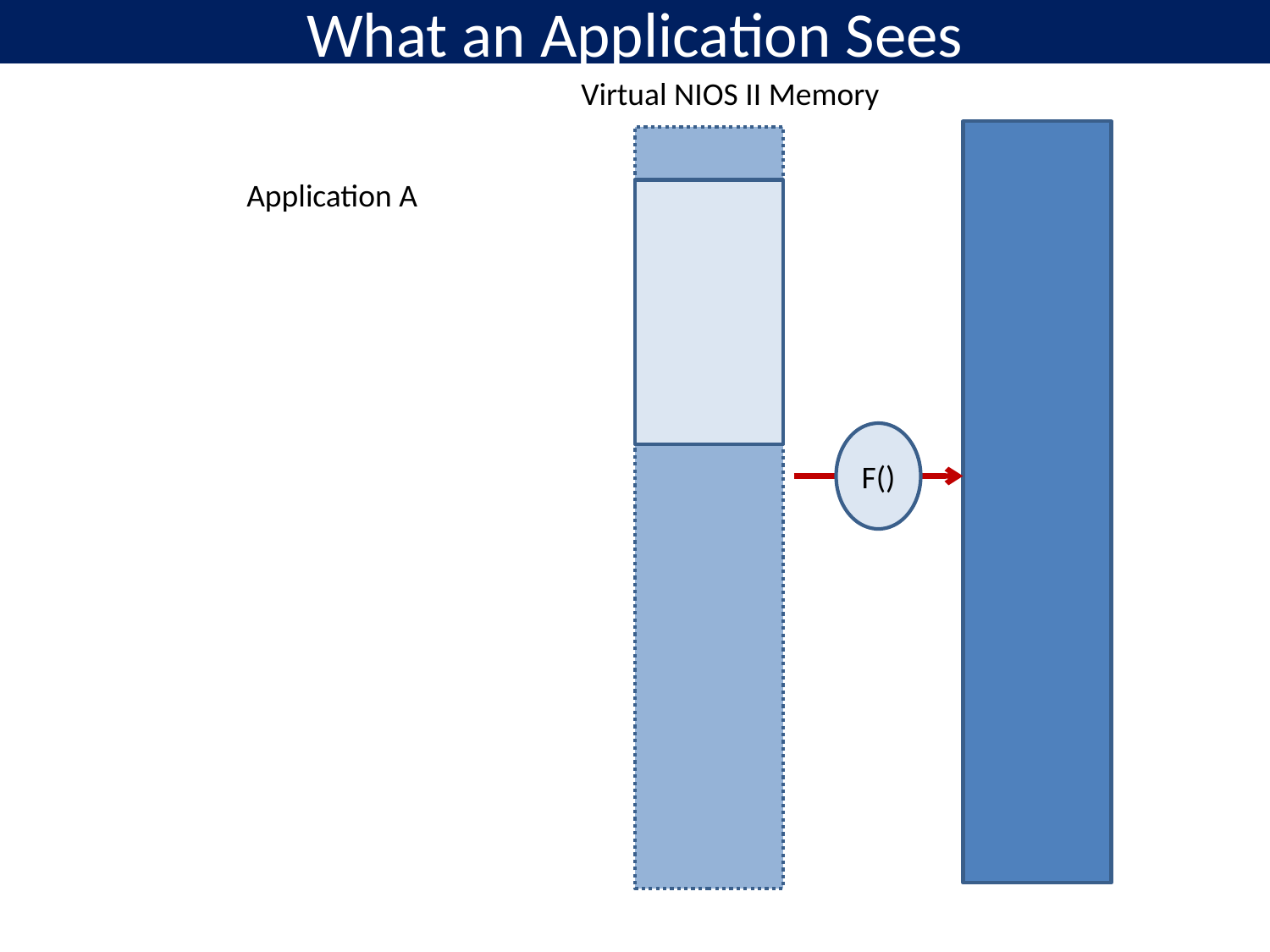

# What an Application Sees
Virtual NIOS II Memory

Application A

F()